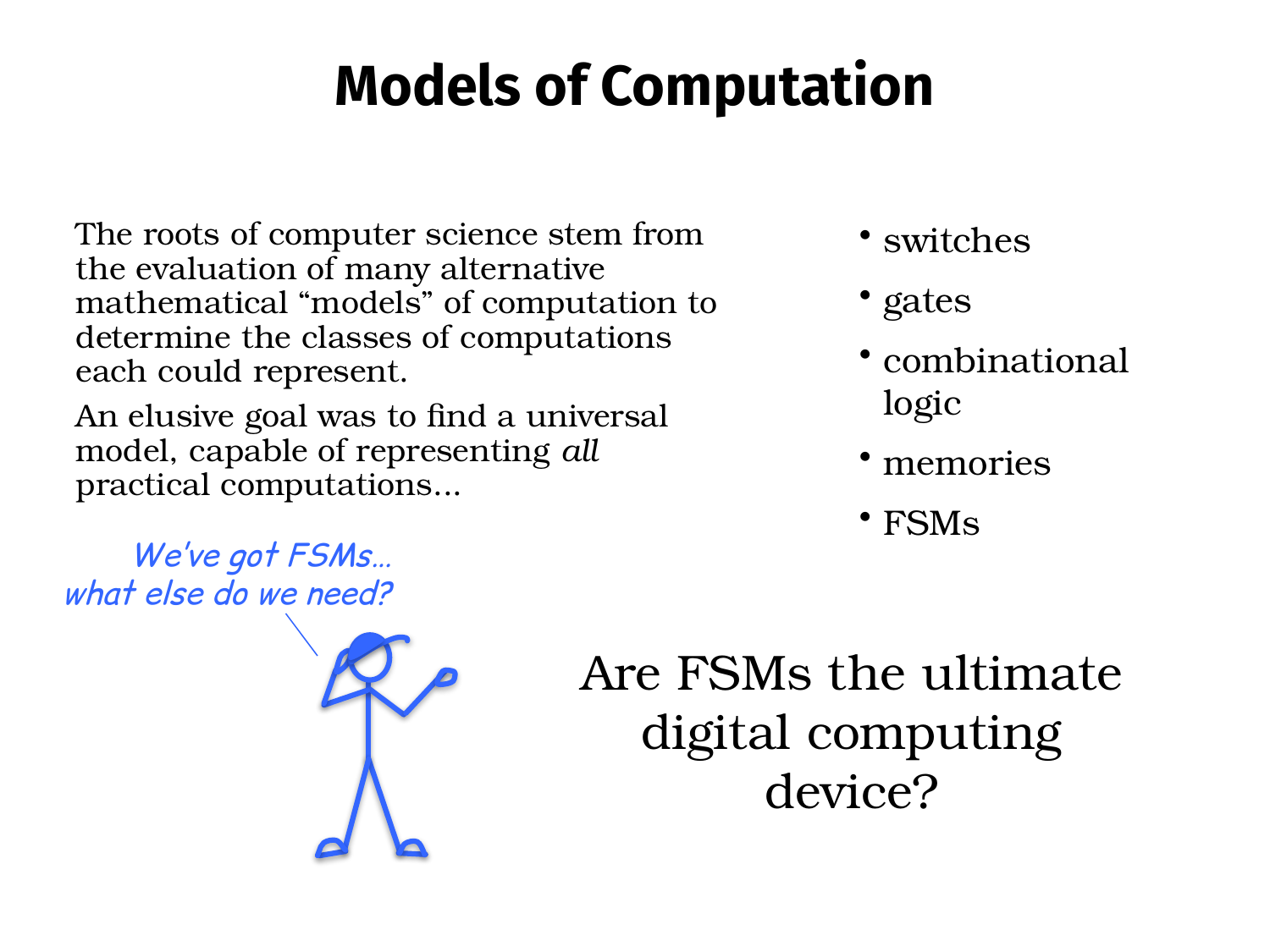

# Models of Computation
The roots of computer science stem from the evaluation of many alternative mathematical “models” of computation to determine the classes of computations each could represent.
An elusive goal was to find a universal model, capable of representing all practical computations...
switches
gates
combinational logic
memories
FSMs

We’ve got FSMs…
what else do we need?

Are FSMs the ultimate digital computing device?